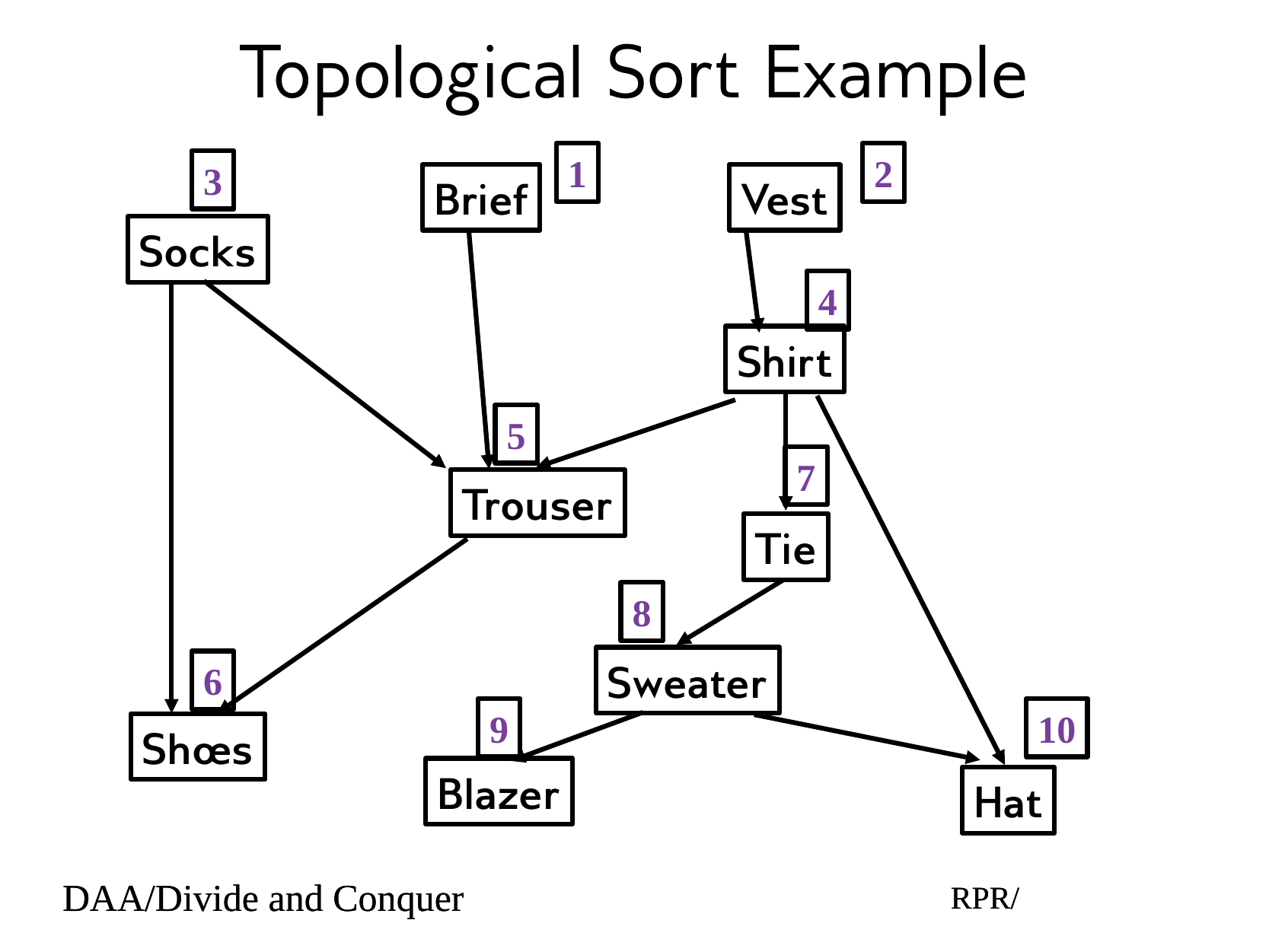

# Topological Sort Example
1
2
3
Brief
Vest
Socks

4

Shirt

5
7
Trouser
Tie

8
Sweater
6
9
10

Shoes

Blazer
Hat
DAA/Divide and Conquer
RPR/
4